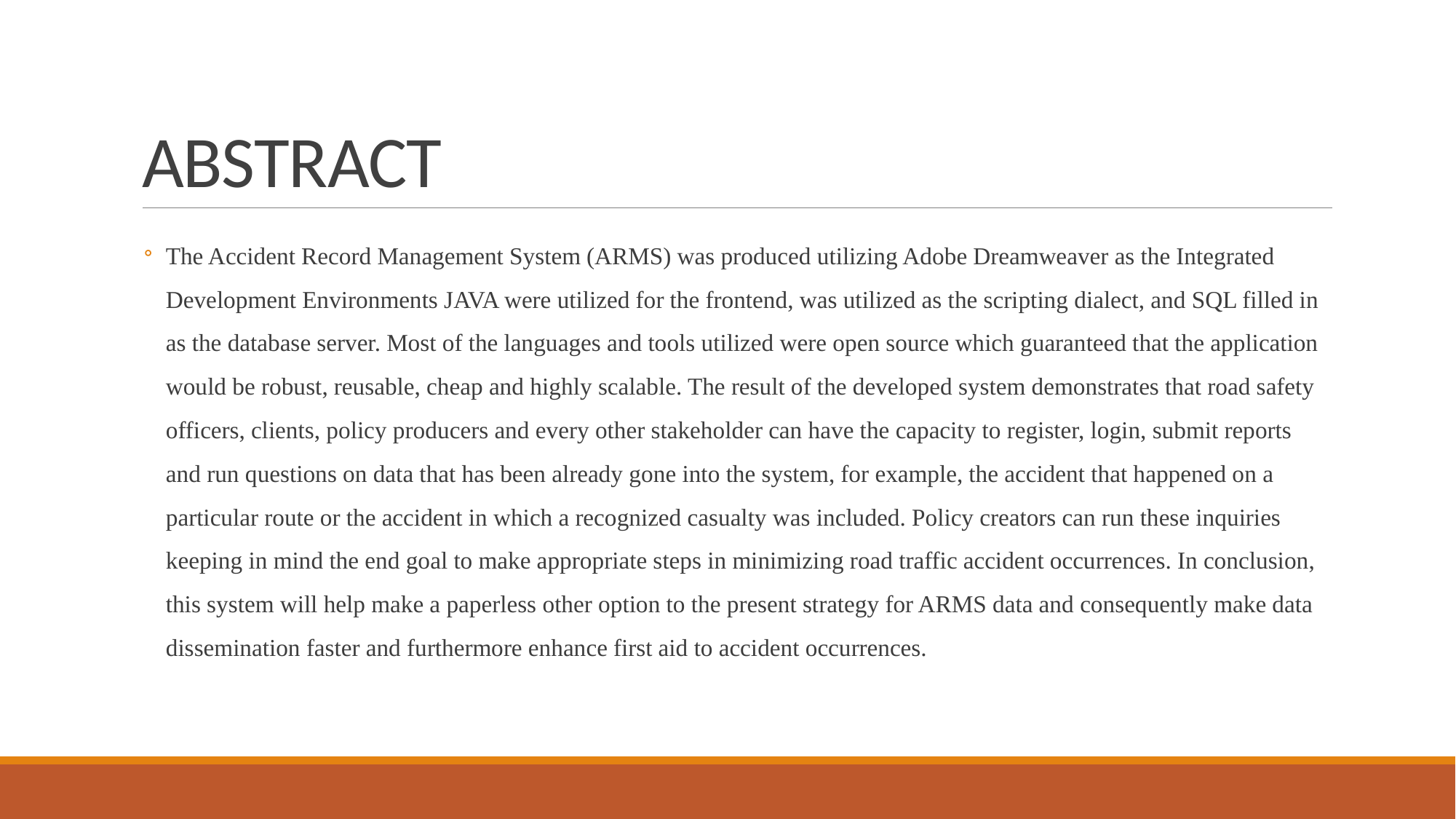

# ABSTRACT
The Accident Record Management System (ARMS) was produced utilizing Adobe Dreamweaver as the Integrated Development Environments JAVA were utilized for the frontend, was utilized as the scripting dialect, and SQL filled in as the database server. Most of the languages and tools utilized were open source which guaranteed that the application would be robust, reusable, cheap and highly scalable. The result of the developed system demonstrates that road safety officers, clients, policy producers and every other stakeholder can have the capacity to register, login, submit reports and run questions on data that has been already gone into the system, for example, the accident that happened on a particular route or the accident in which a recognized casualty was included. Policy creators can run these inquiries keeping in mind the end goal to make appropriate steps in minimizing road traffic accident occurrences. In conclusion, this system will help make a paperless other option to the present strategy for ARMS data and consequently make data dissemination faster and furthermore enhance first aid to accident occurrences.